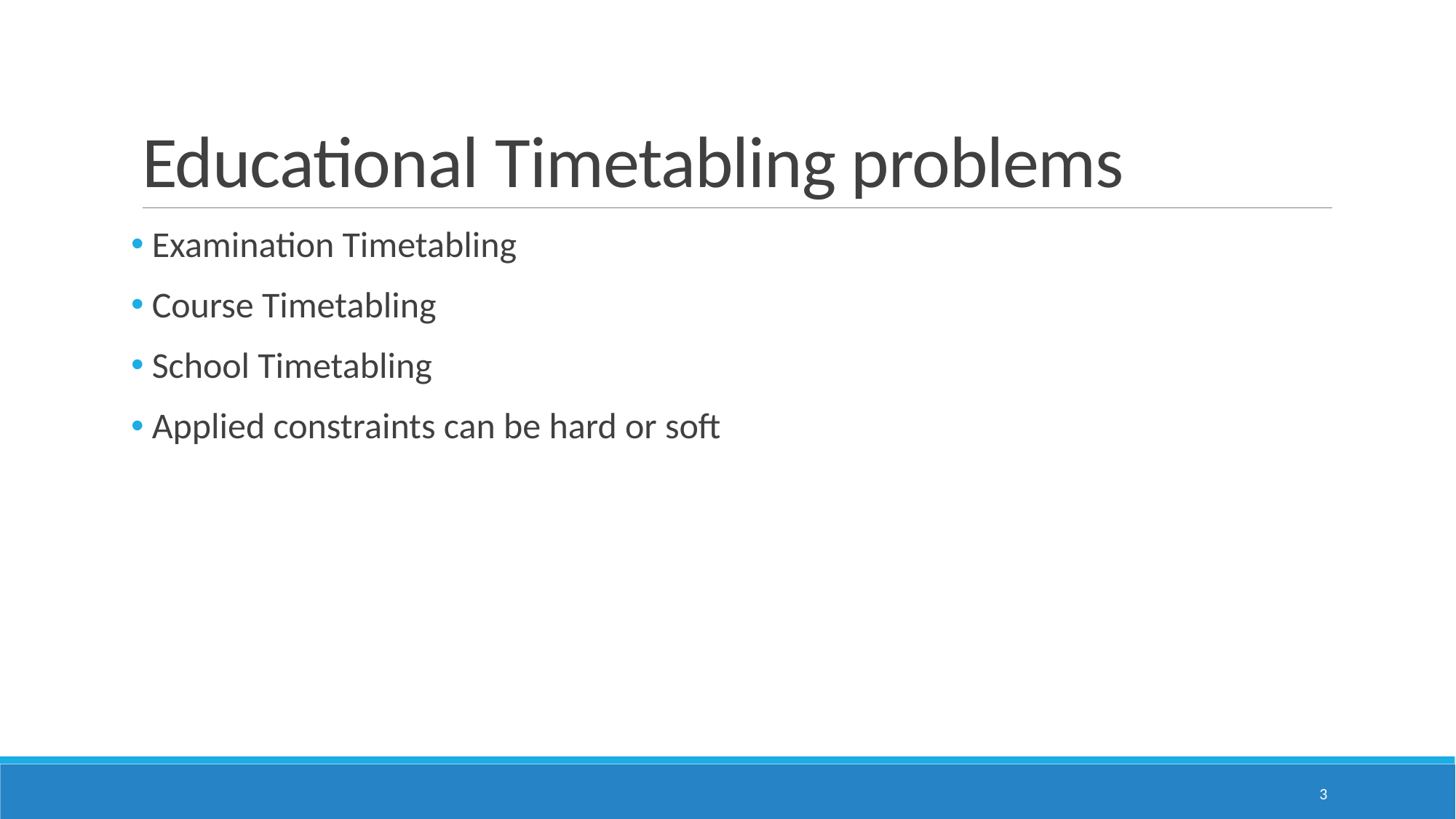

# Educational Timetabling problems
 Examination Timetabling
 Course Timetabling
 School Timetabling
 Applied constraints can be hard or soft
3